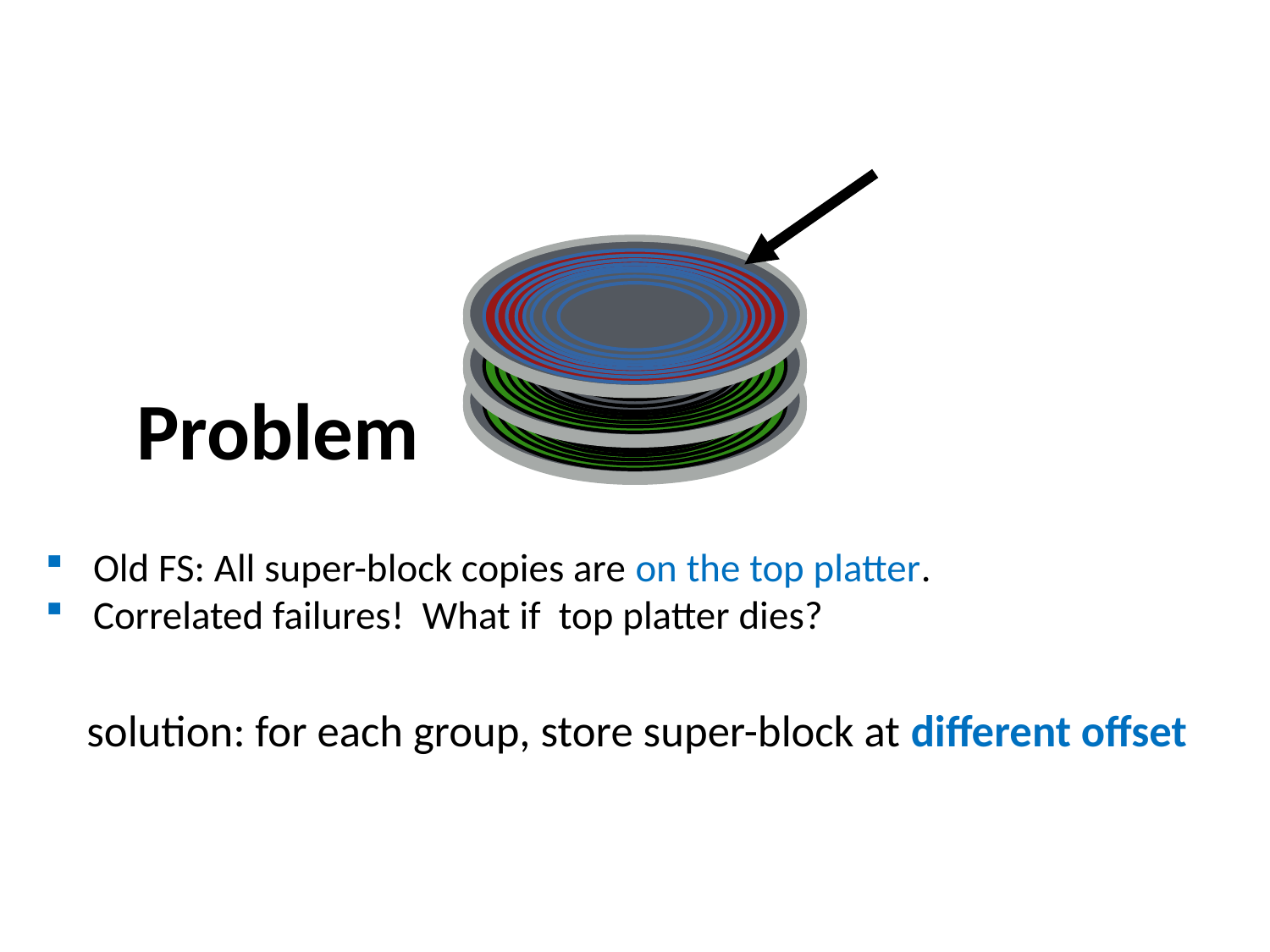

# Problem

Old FS: All super-block copies are on the top platter.
Correlated failures!  What if  top platter dies?
solution: for each group, store super-block at different offset